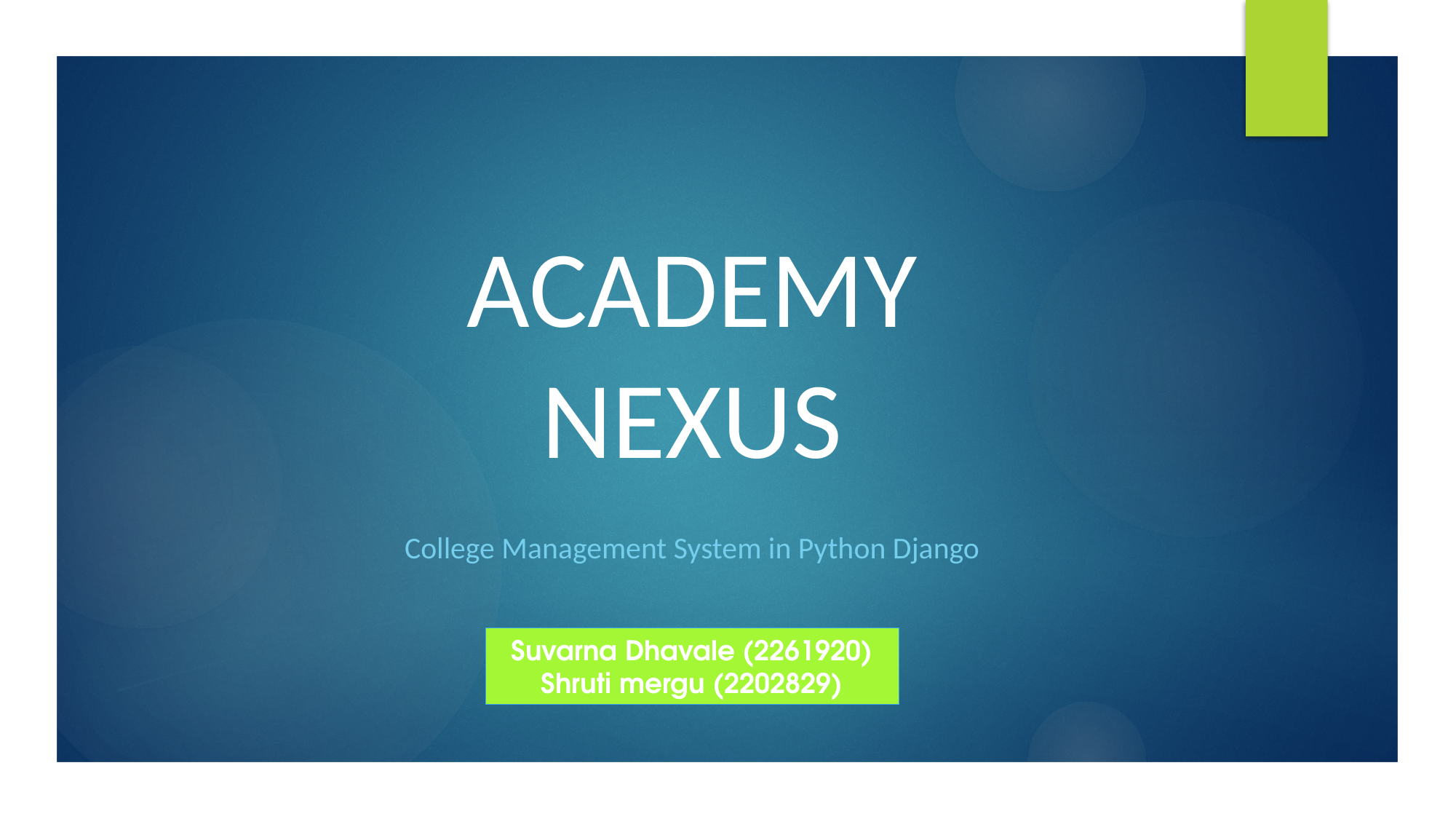

# ACADEMY NEXUS
College Management System in Python Django
Suvarna Dhavale (2261920)
Shruti mergu (2202829)